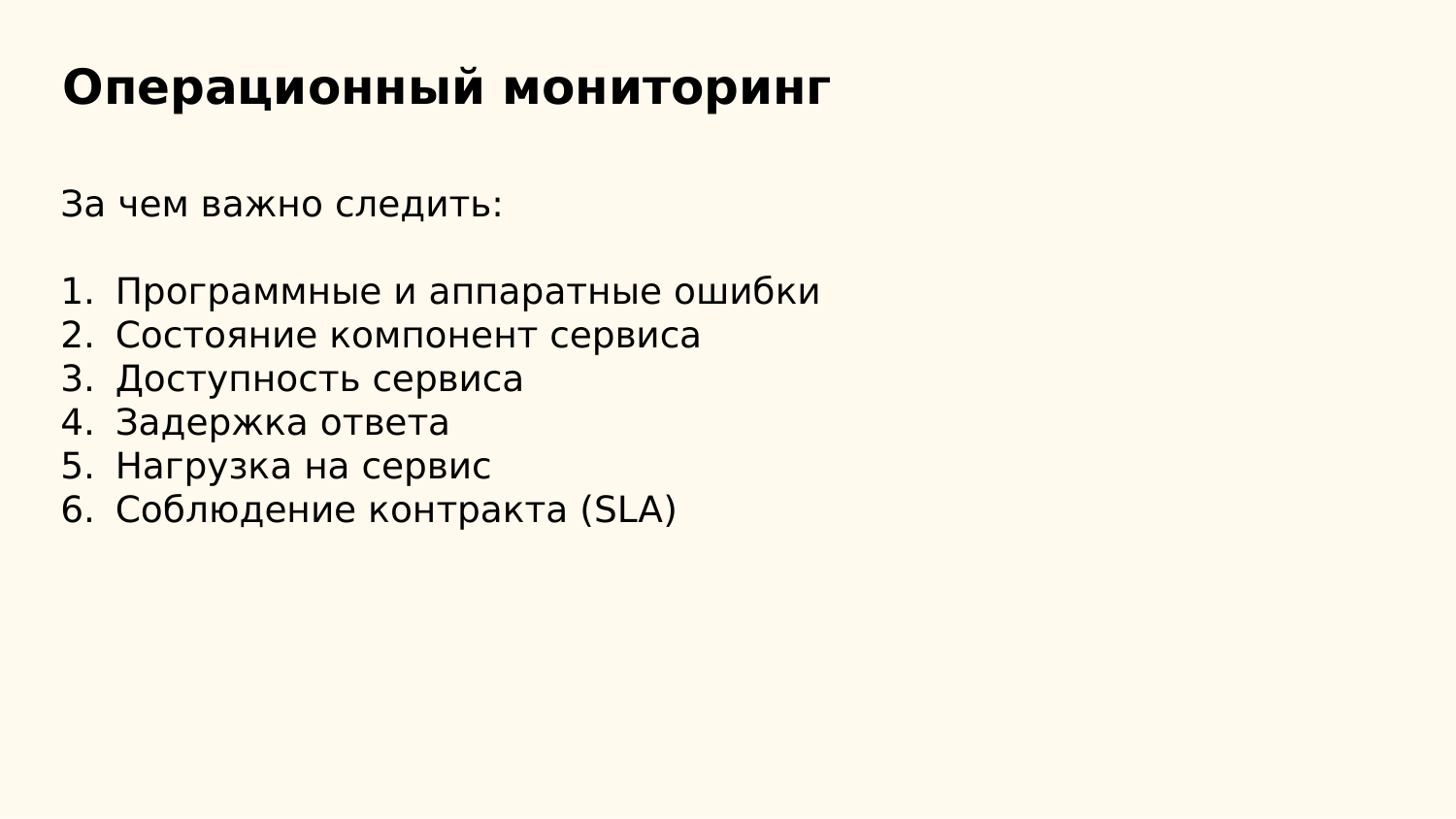

Операционный мониторинг
За чем важно следить:

Программные и аппаратные ошибки
Состояние компонент сервиса
Доступность сервиса
Задержка ответа
Нагрузка на сервис
Соблюдение контракта (SLA)